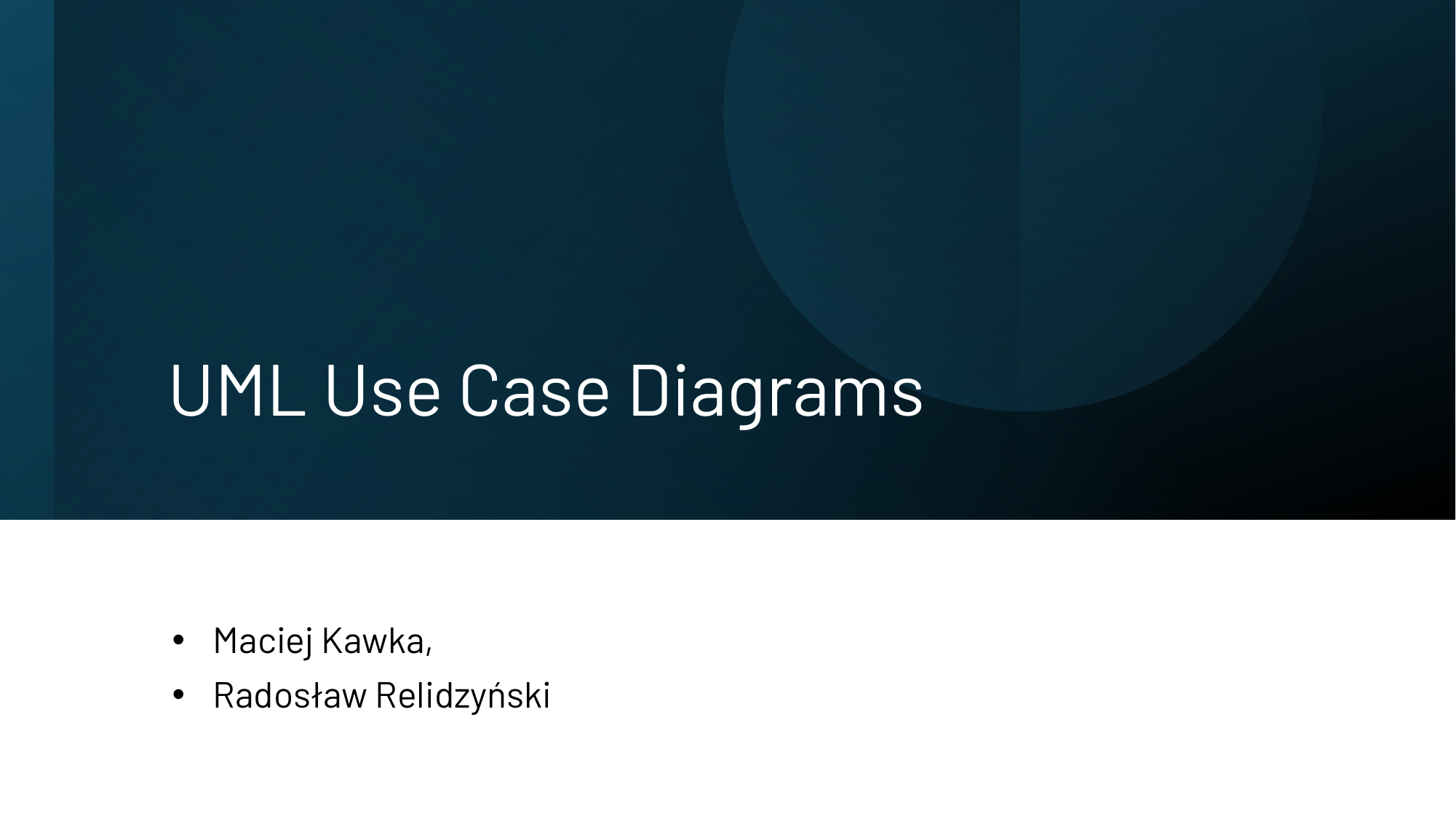

# UML Use Case Diagrams
Maciej Kawka,
Radosław Relidzyński